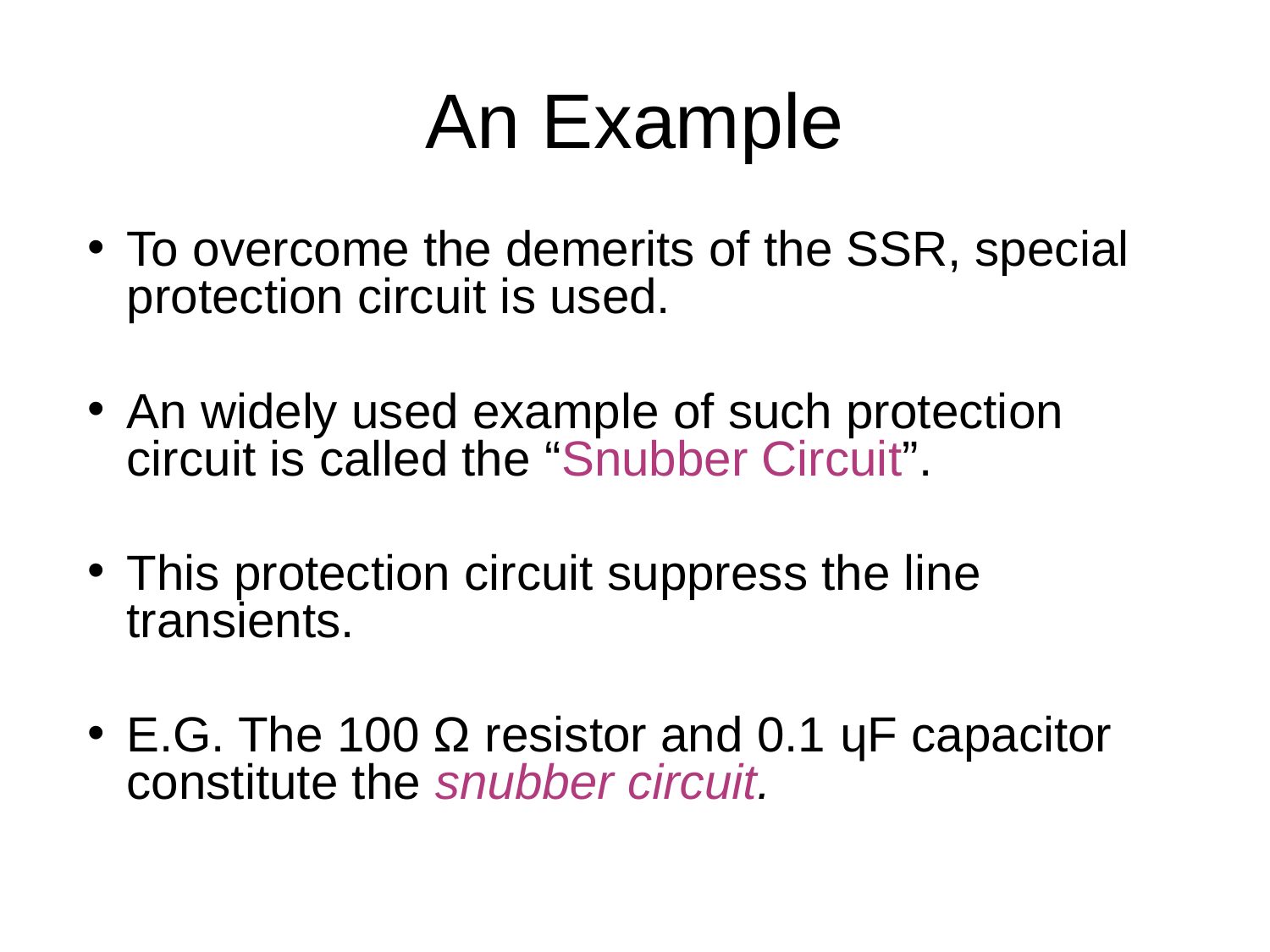

An Example
To overcome the demerits of the SSR, special protection circuit is used.

An widely used example of such protection circuit is called the “Snubber Circuit”.

This protection circuit suppress the line transients.

E.G. The 100 Ω resistor and 0.1 ɥF capacitor constitute the snubber circuit.